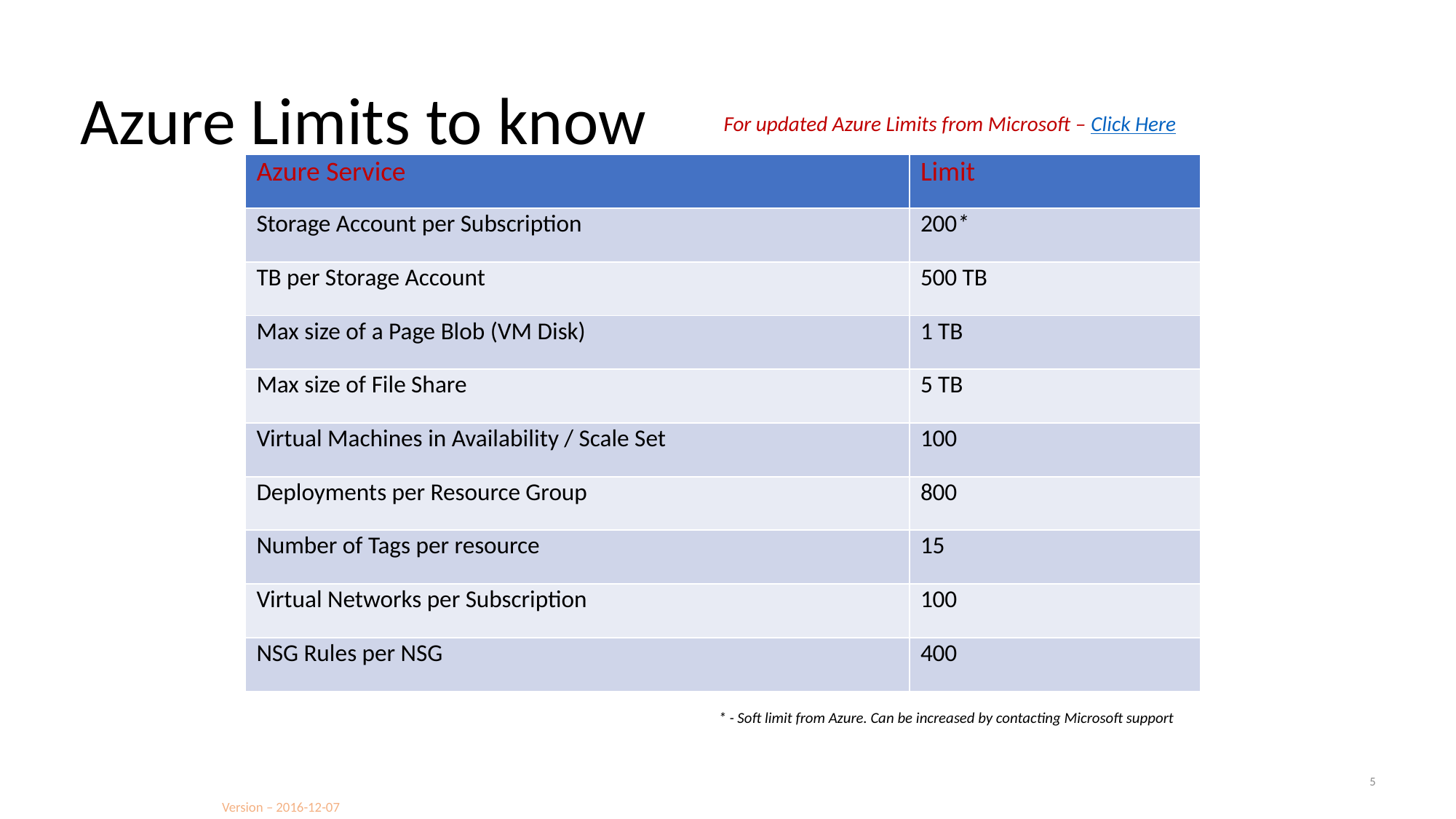

# Azure Limits to know
For updated Azure Limits from Microsoft – Click Here
| Azure Service | Limit |
| --- | --- |
| Storage Account per Subscription | 200\* |
| TB per Storage Account | 500 TB |
| Max size of a Page Blob (VM Disk) | 1 TB |
| Max size of File Share | 5 TB |
| Virtual Machines in Availability / Scale Set | 100 |
| Deployments per Resource Group | 800 |
| Number of Tags per resource | 15 |
| Virtual Networks per Subscription | 100 |
| NSG Rules per NSG | 400 |
* - Soft limit from Azure. Can be increased by contacting Microsoft support
5
Version – 2016-12-07